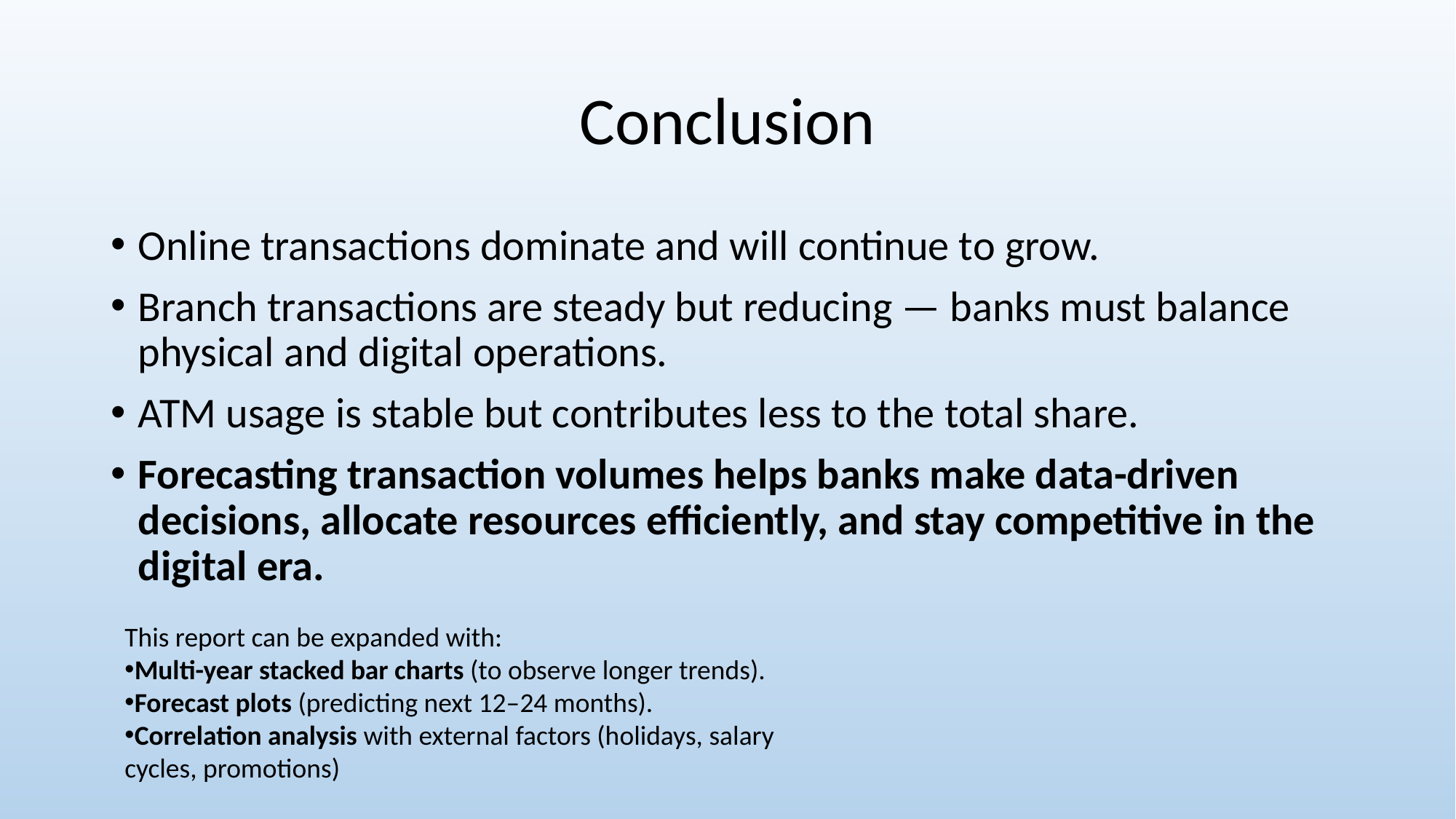

# Conclusion
Online transactions dominate and will continue to grow.
Branch transactions are steady but reducing — banks must balance physical and digital operations.
ATM usage is stable but contributes less to the total share.
Forecasting transaction volumes helps banks make data-driven decisions, allocate resources efficiently, and stay competitive in the digital era.

This report can be expanded with:
Multi-year stacked bar charts (to observe longer trends).
Forecast plots (predicting next 12–24 months).
Correlation analysis with external factors (holidays, salary cycles, promotions)